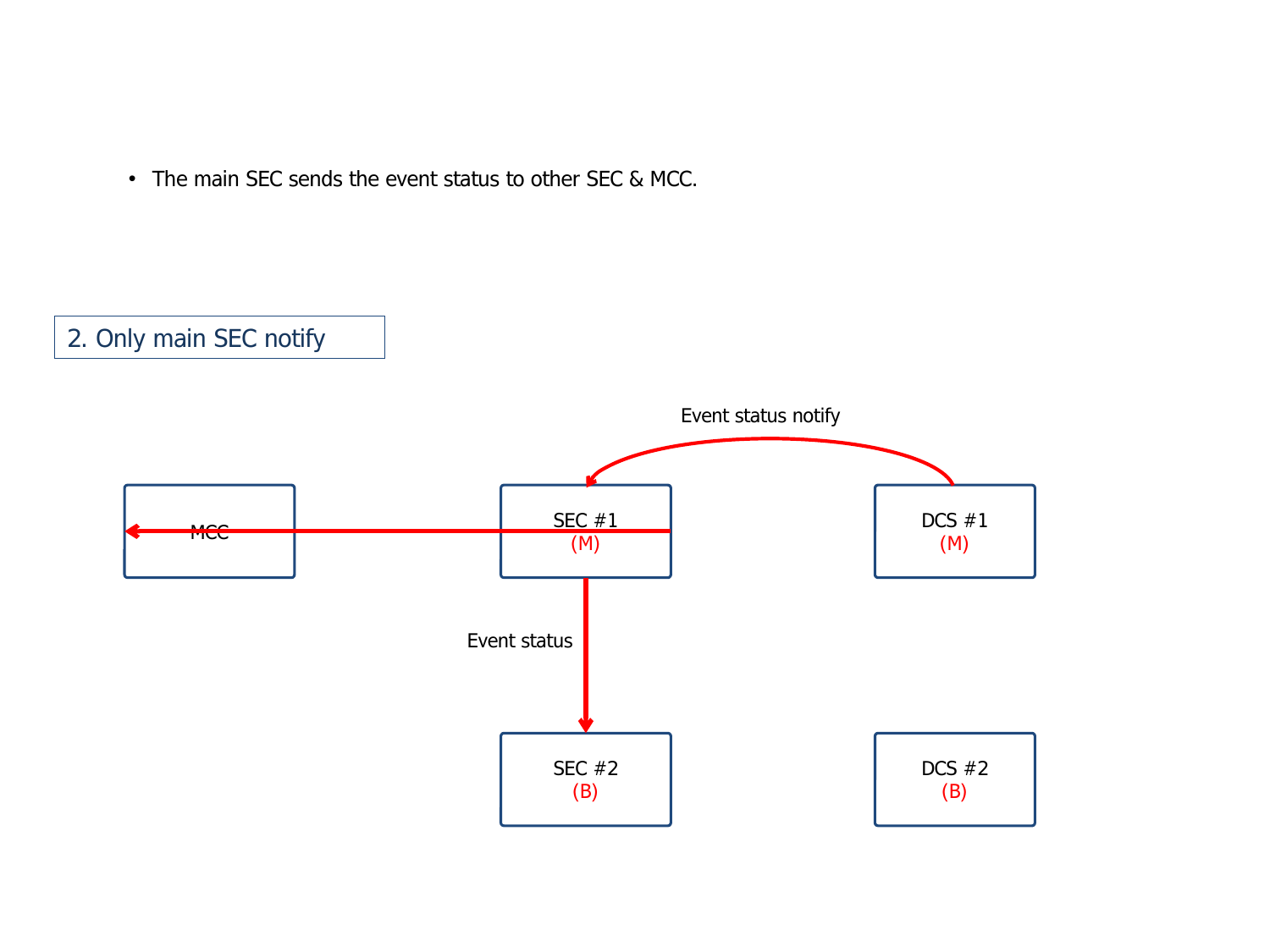

The main SEC sends the event status to other SEC & MCC.
2. Only main SEC notify
Event status notify

MCC
SEC #1
(M)
DCS #1
(M)
Event status
SEC #2
(B)
DCS #2
(B)